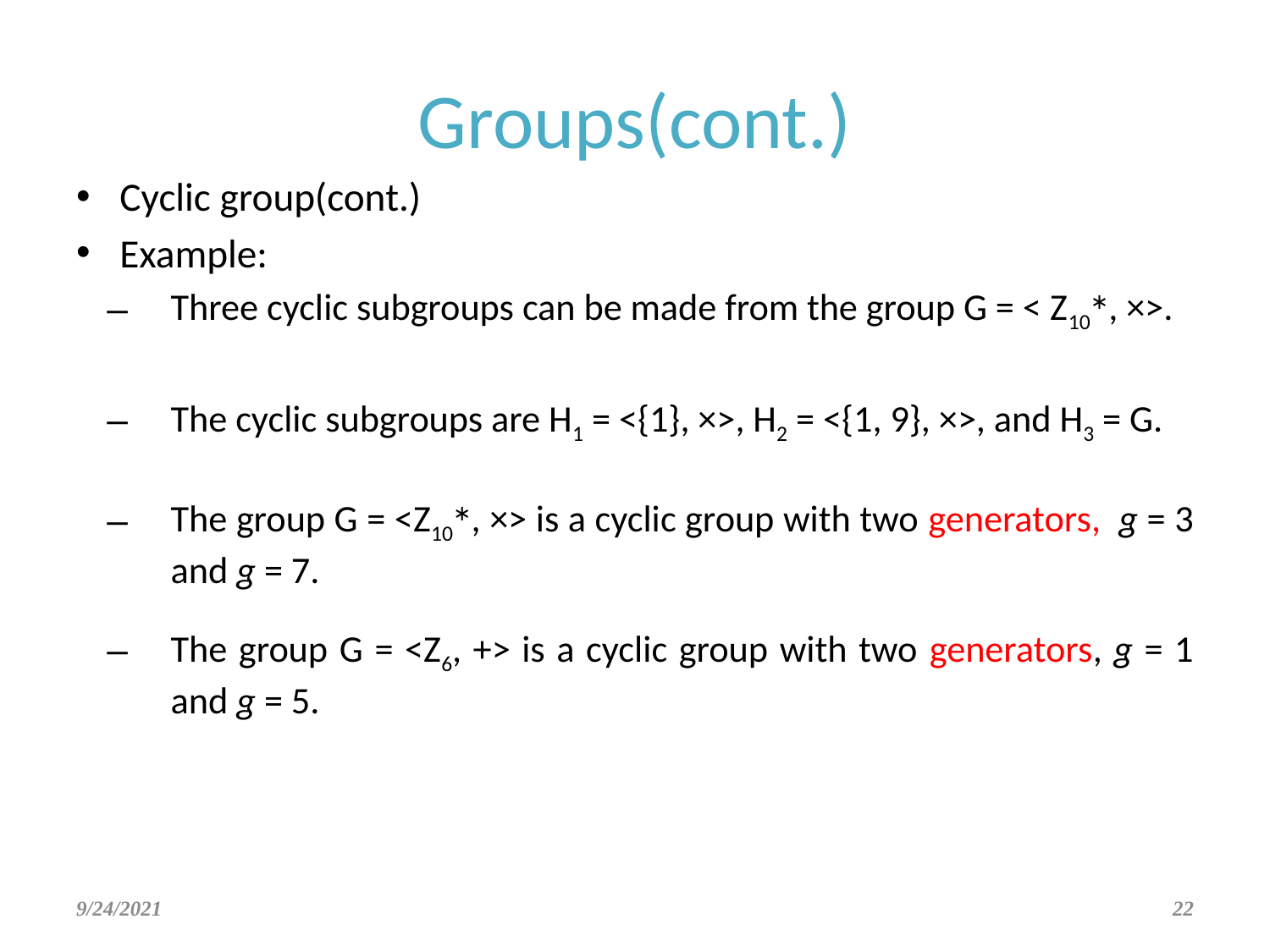

# Groups(cont.)
Cyclic group(cont.)
Example:
Three cyclic subgroups can be made from the group G = < Z10∗, ×>.

The cyclic subgroups are H1 = <{1}, ×>, H2 = <{1, 9}, ×>, and H3 = G.

The group G = <Z10∗, ×> is a cyclic group with two generators,  g = 3 and g = 7.
The group G = <Z6, +> is a cyclic group with two generators, g = 1 and g = 5.

9/24/2021
22